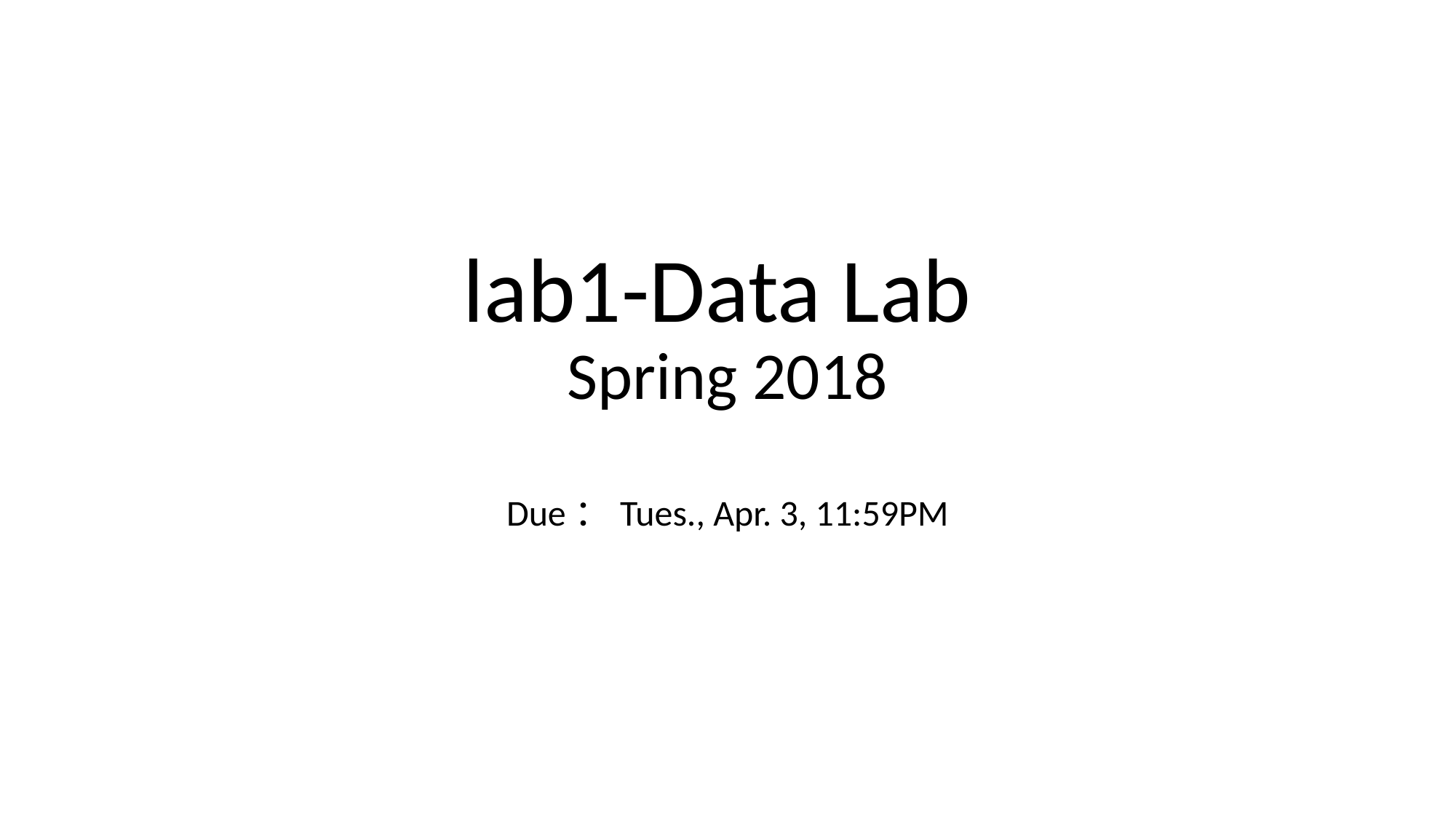

# lab1-Data Lab Spring 2018

Due：Tues., Apr. 3, 11:59PM